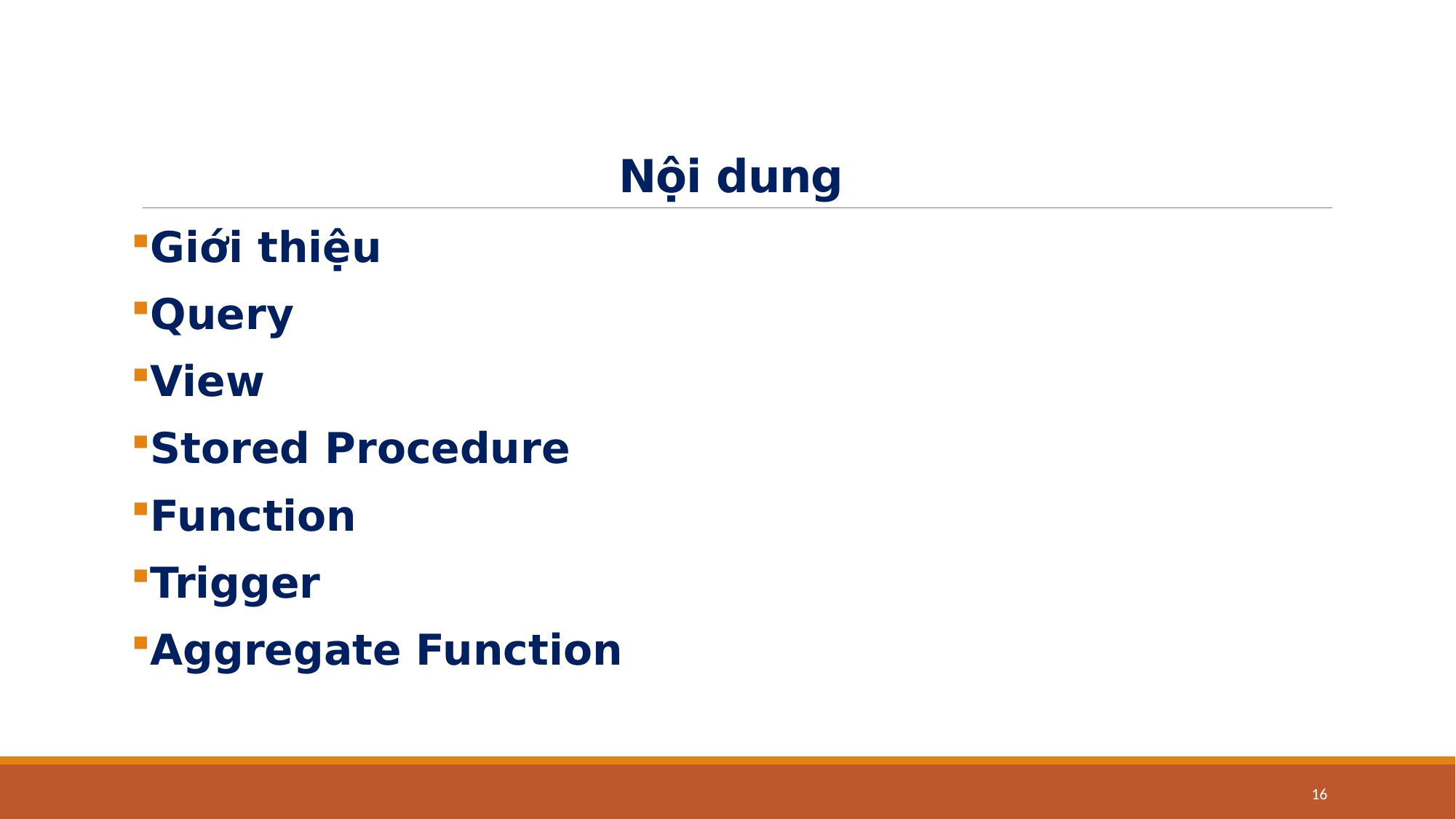

# Nội dung
Giới thiệu
Query
View
Stored Procedure
Function
Trigger
Aggregate Function

16